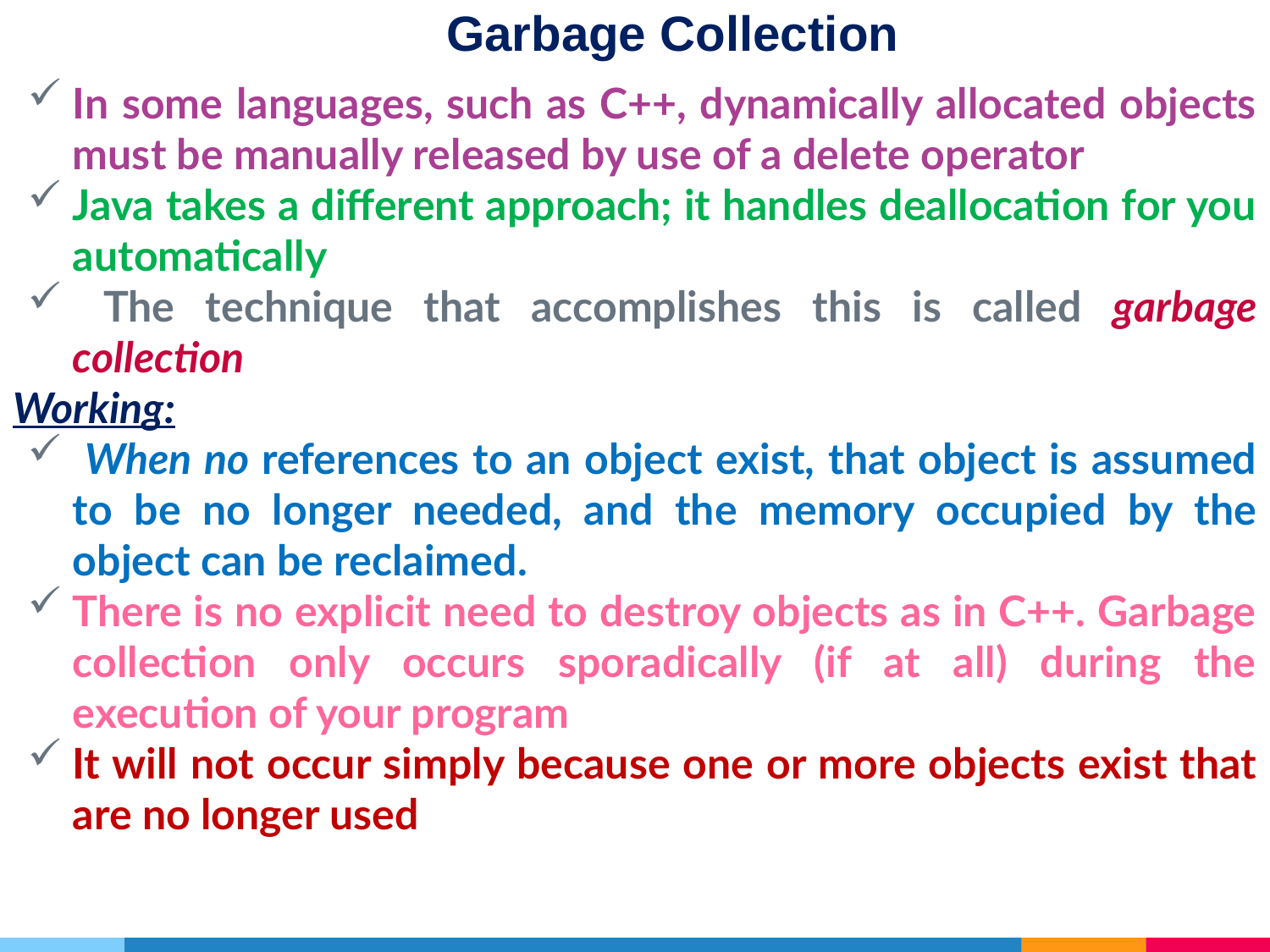

# Garbage Collection
In some languages, such as C++, dynamically allocated objects must be manually released by use of a delete operator
Java takes a different approach; it handles deallocation for you automatically
 The technique that accomplishes this is called garbage collection
Working:
 When no references to an object exist, that object is assumed to be no longer needed, and the memory occupied by the object can be reclaimed.
There is no explicit need to destroy objects as in C++. Garbage collection only occurs sporadically (if at all) during the execution of your program
It will not occur simply because one or more objects exist that are no longer used